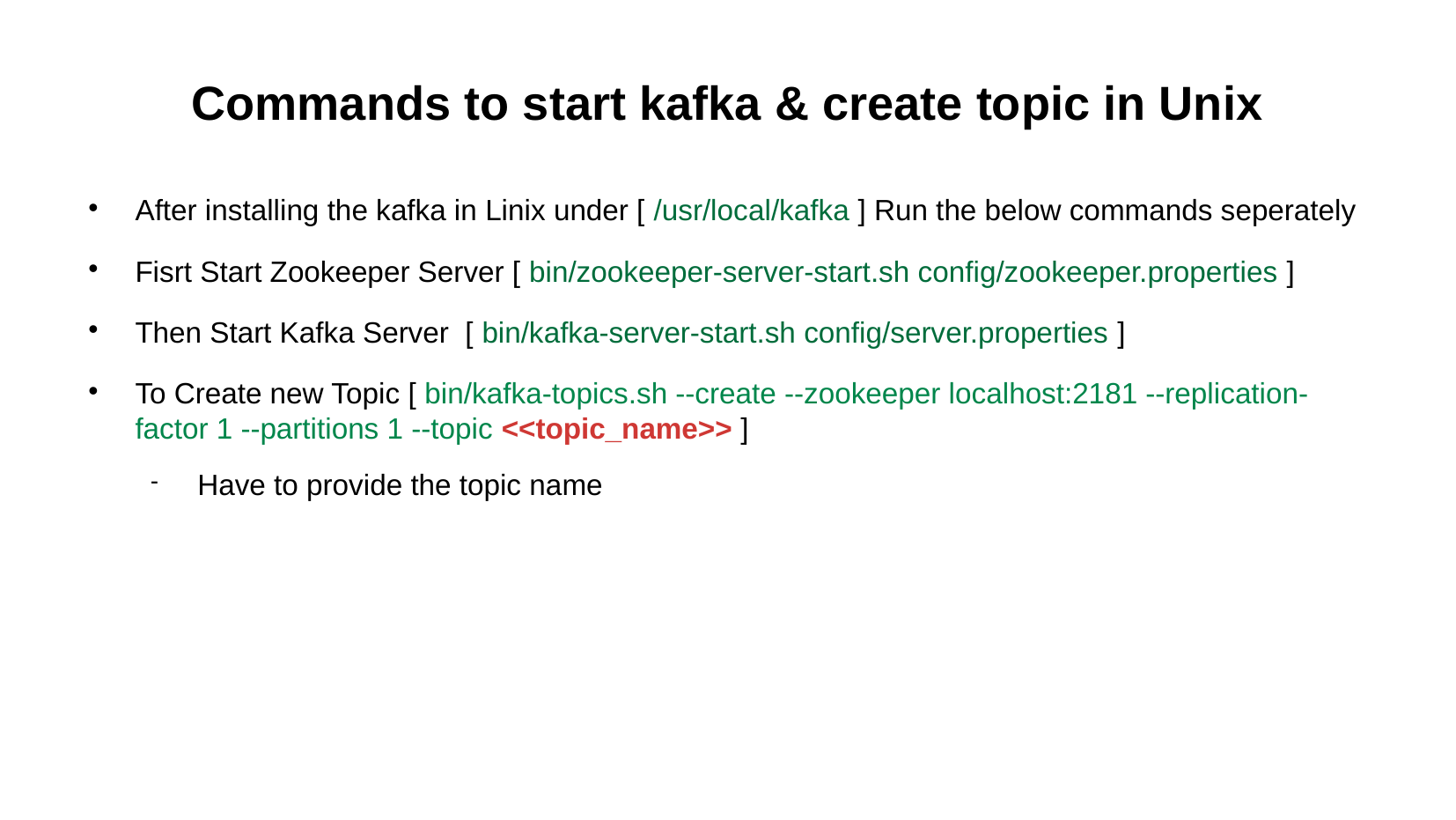

Commands to start kafka & create topic in Unix
After installing the kafka in Linix under [ /usr/local/kafka ] Run the below commands seperately
Fisrt Start Zookeeper Server [ bin/zookeeper-server-start.sh config/zookeeper.properties ]
Then Start Kafka Server  [ bin/kafka-server-start.sh config/server.properties ]
To Create new Topic [ bin/kafka-topics.sh --create --zookeeper localhost:2181 --replication-factor 1 --partitions 1 --topic <<topic_name>> ]
Have to provide the topic name